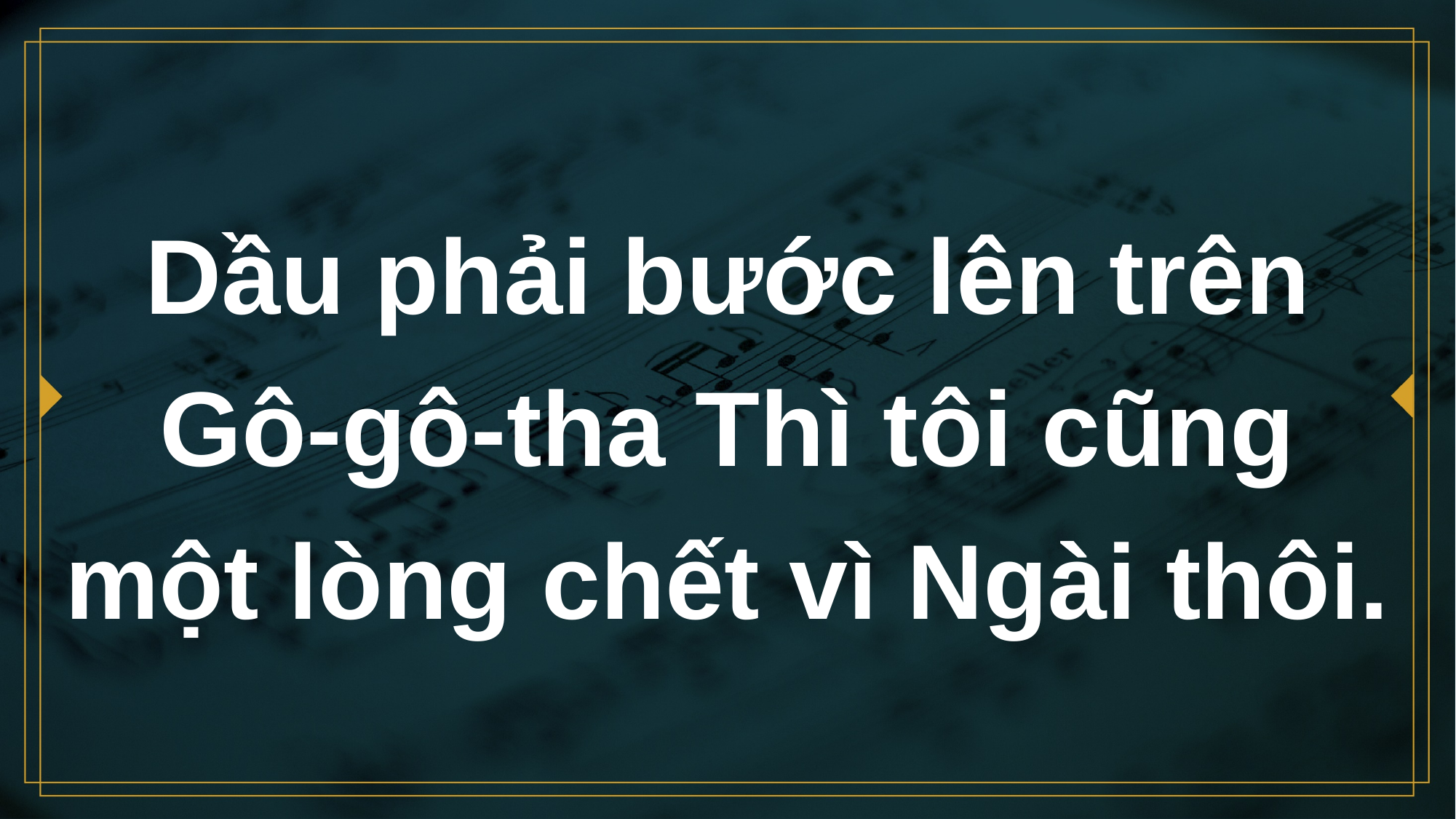

# Dầu phải bước lên trên Gô-gô-tha Thì tôi cũng một lòng chết vì Ngài thôi.